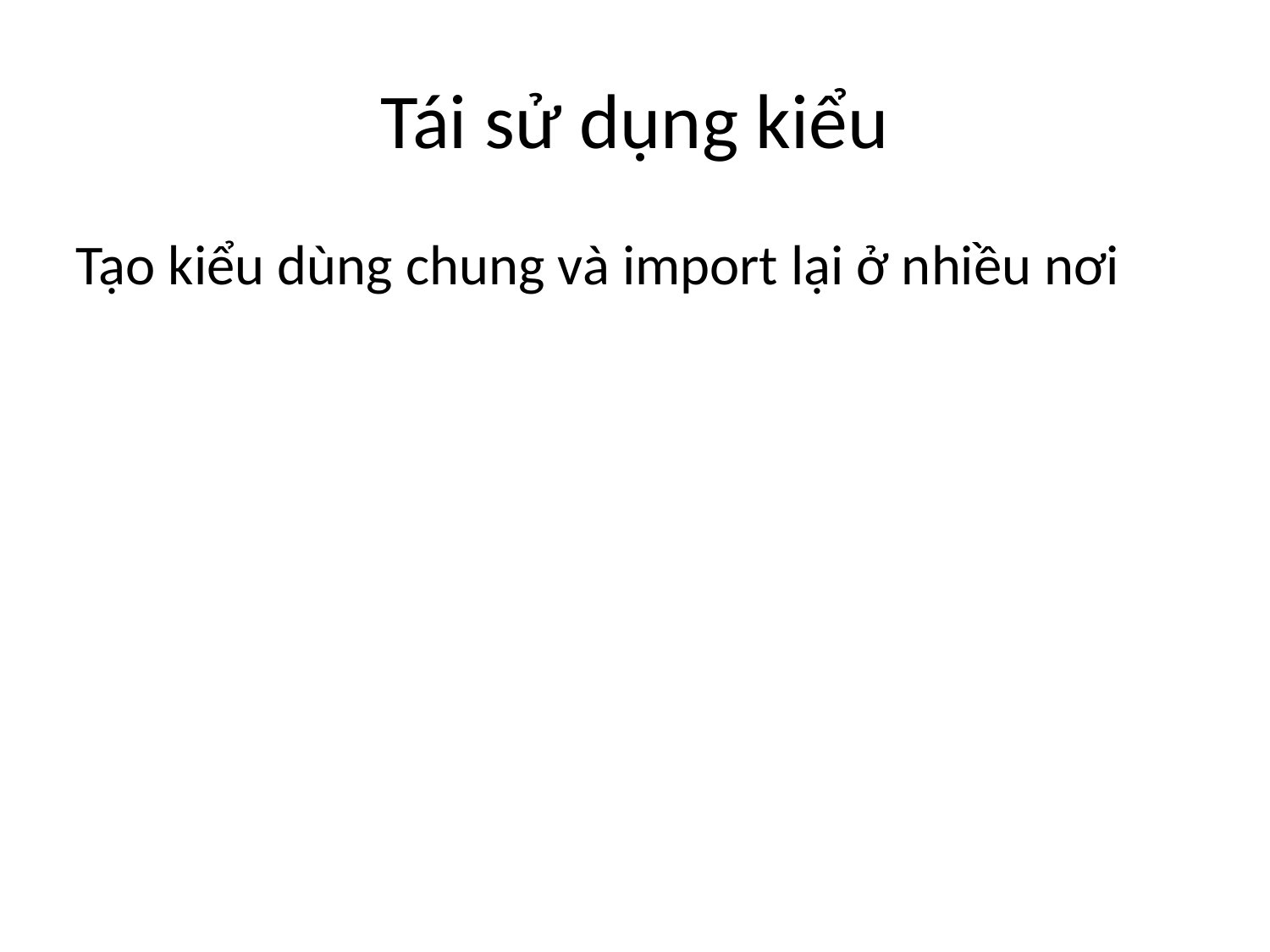

# Tái sử dụng kiểu
Tạo kiểu dùng chung và import lại ở nhiều nơi